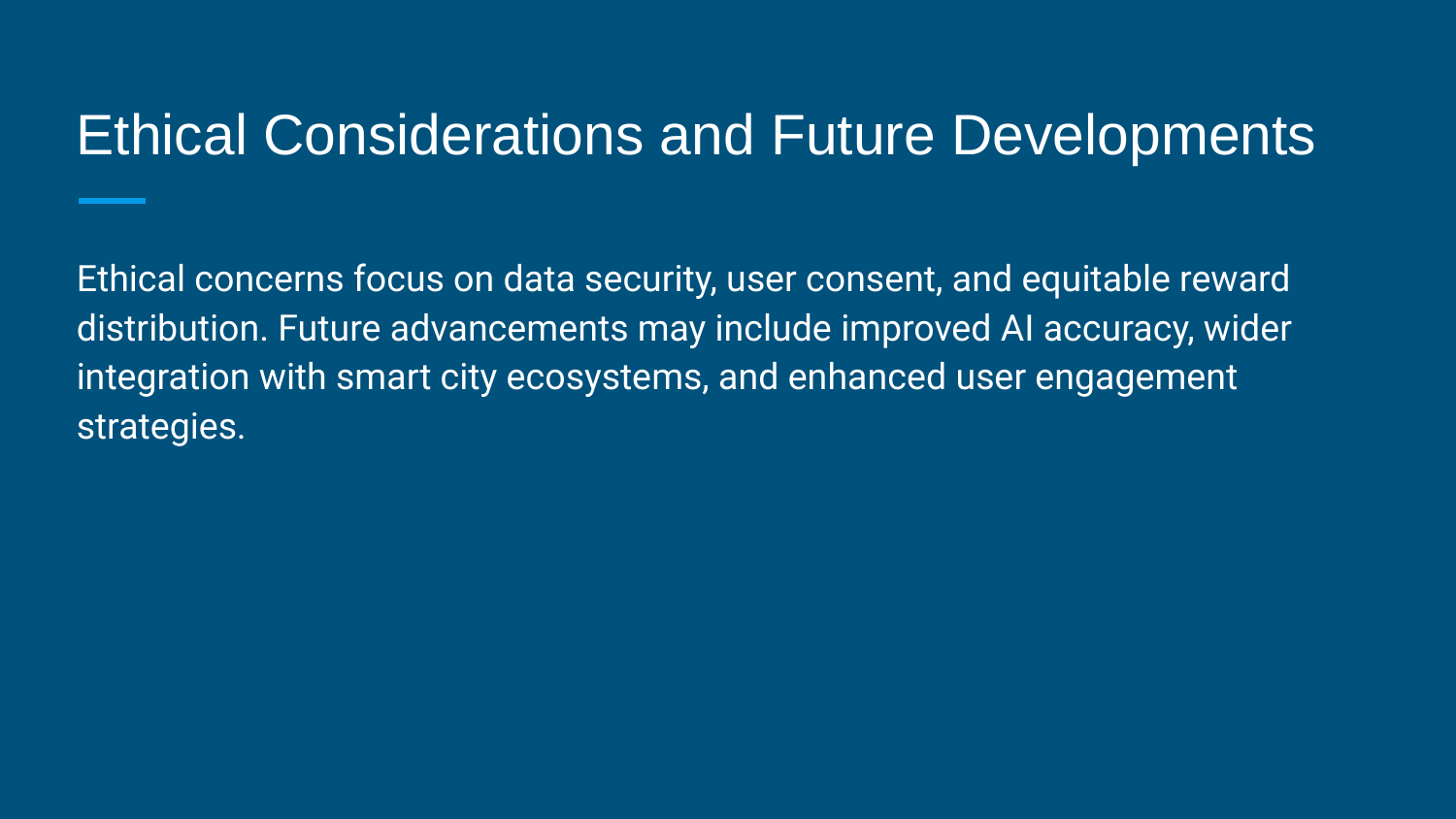

# Ethical Considerations and Future Developments
Ethical concerns focus on data security, user consent, and equitable reward distribution. Future advancements may include improved AI accuracy, wider integration with smart city ecosystems, and enhanced user engagement strategies.